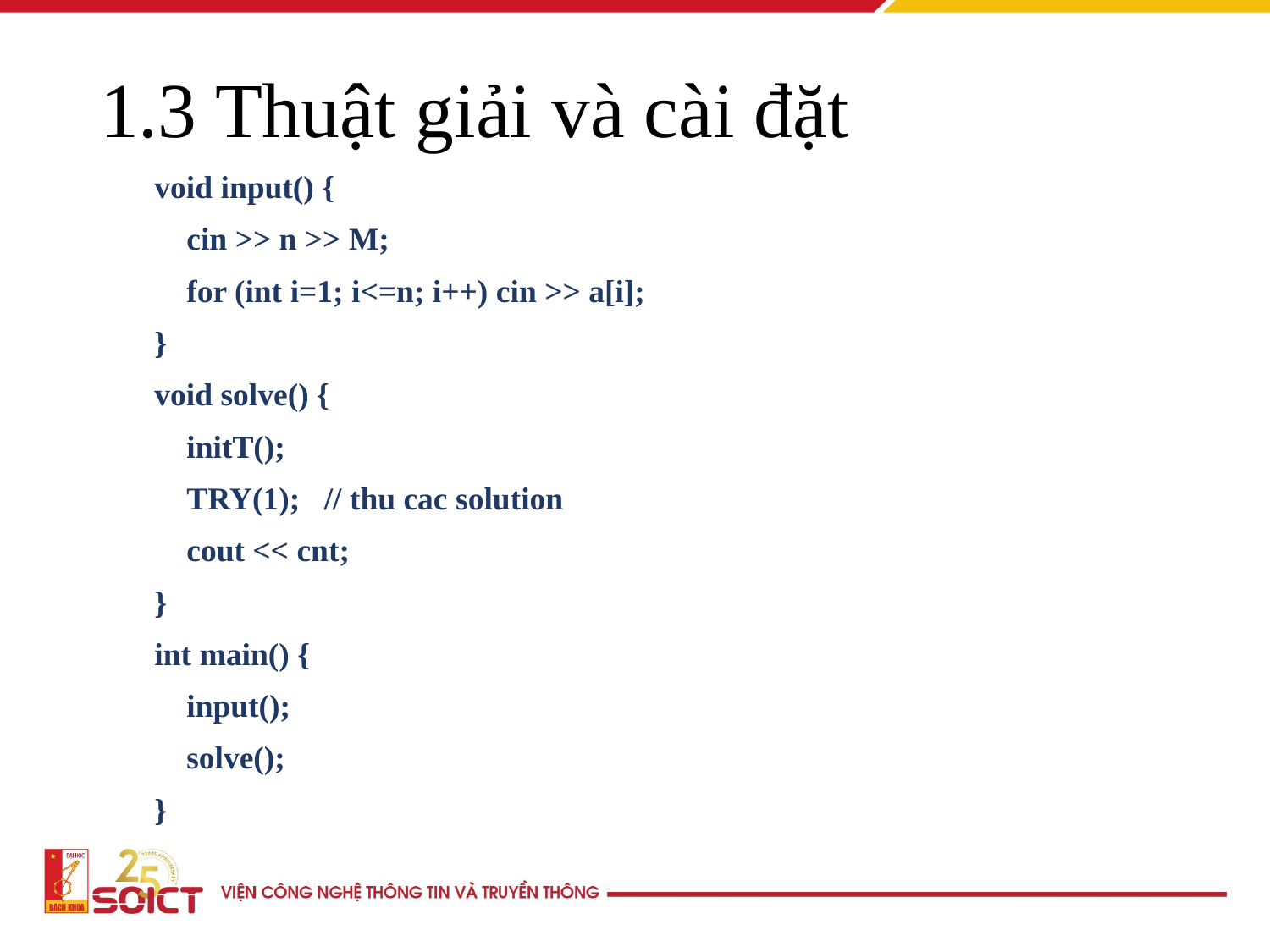

# 1.3 Thuật giải và cài đặt
void input() {
    cin >> n >> M;
    for (int i=1; i<=n; i++) cin >> a[i];
}
void solve() {
    initT();
    TRY(1);   // thu cac solution
    cout << cnt;
}
int main() {
    input();
    solve();
}